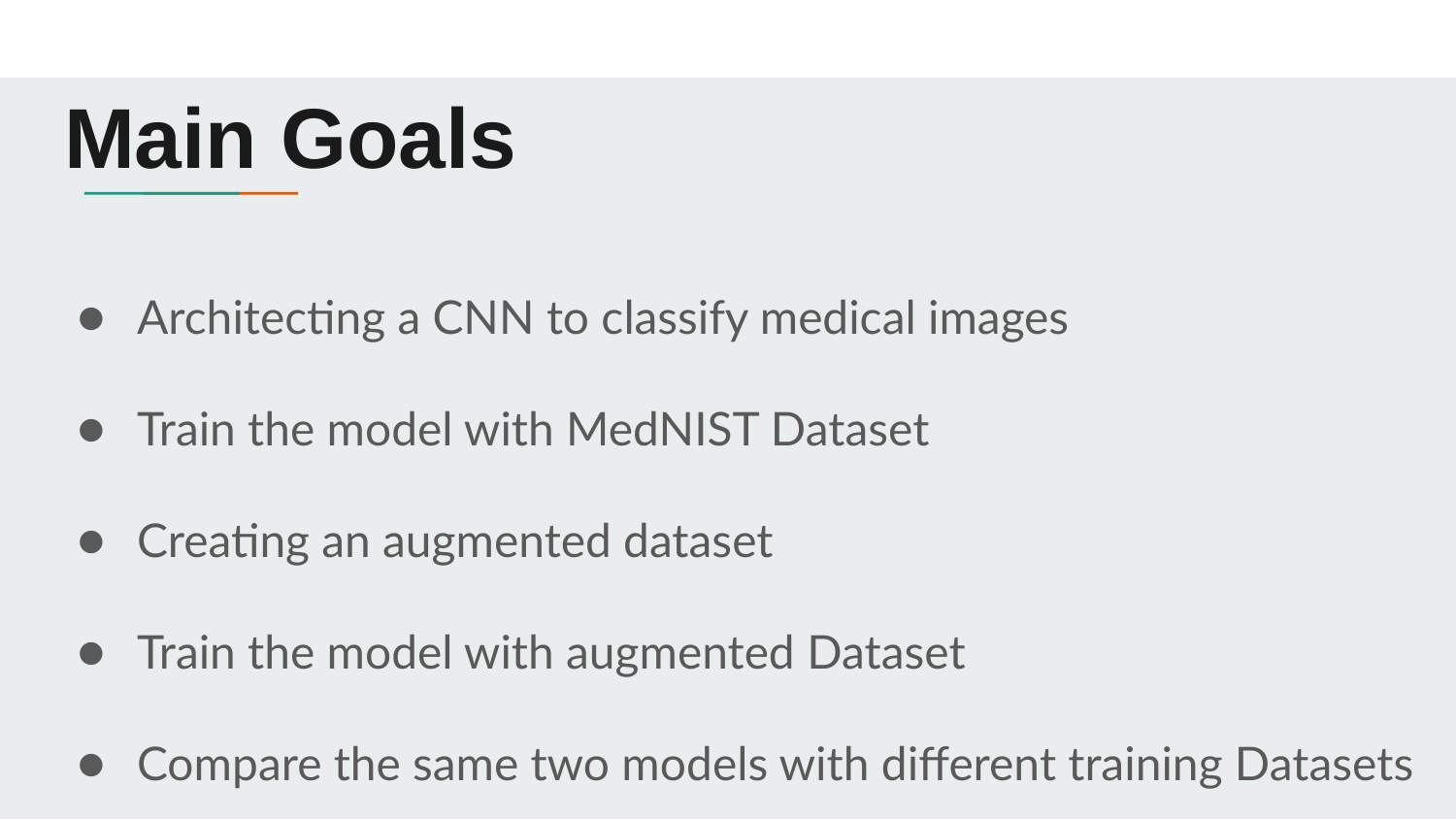

# Main Goals
Architecting a CNN to classify medical images
Train the model with MedNIST Dataset
Creating an augmented dataset
Train the model with augmented Dataset
Compare the same two models with different training Datasets